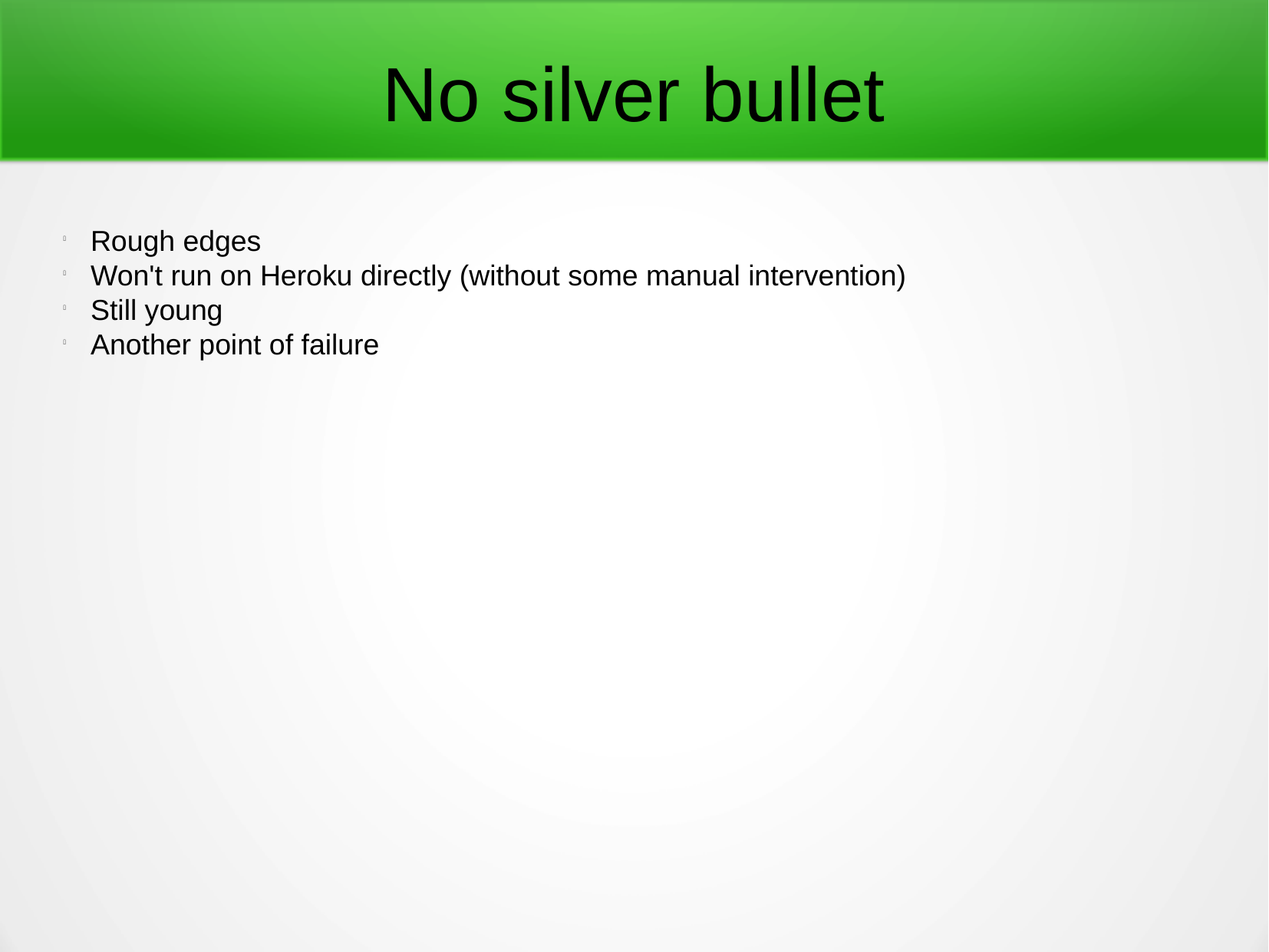

No silver bullet
Rough edges
Won't run on Heroku directly (without some manual intervention)
Still young
Another point of failure